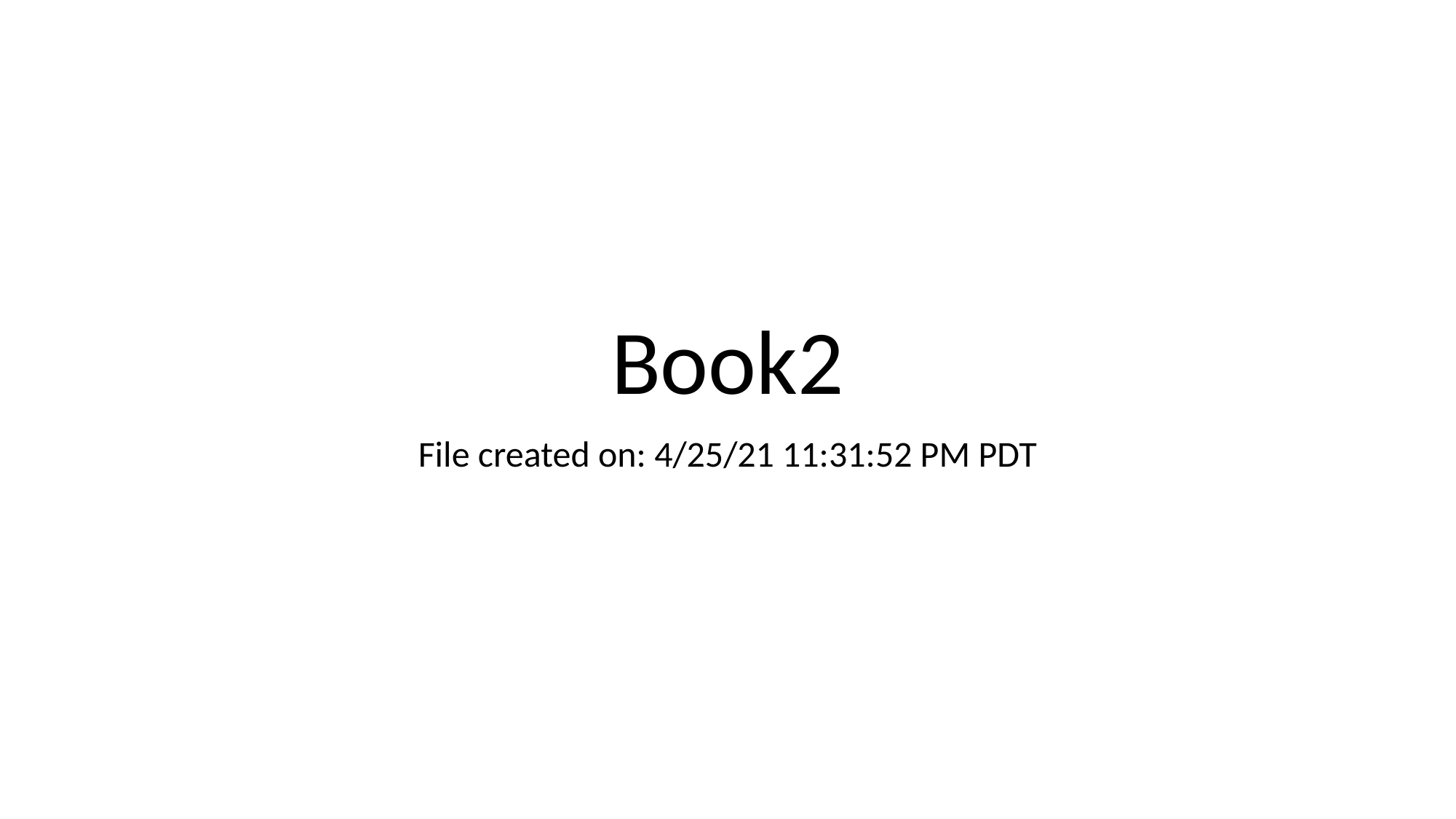

# Book2
File created on: 4/25/21 11:31:52 PM PDT